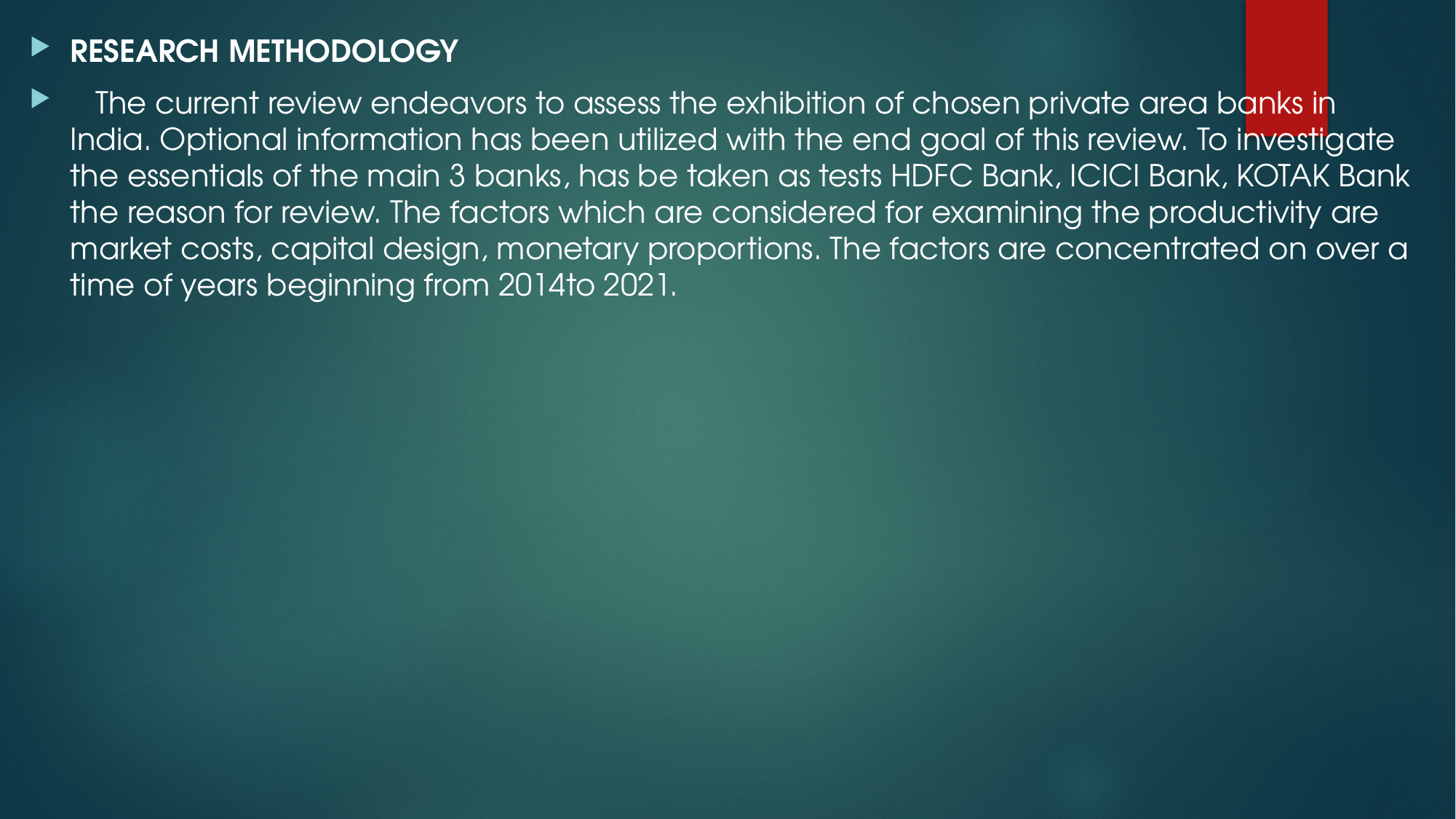

RESEARCH METHODOLOGY
   The current review endeavors to assess the exhibition of chosen private area banks in India. Optional information has been utilized with the end goal of this review. To investigate the essentials of the main 3 banks, has be taken as tests HDFC Bank, ICICI Bank, KOTAK Bank the reason for review. The factors which are considered for examining the productivity are market costs, capital design, monetary proportions. The factors are concentrated on over a time of years beginning from 2014to 2021.